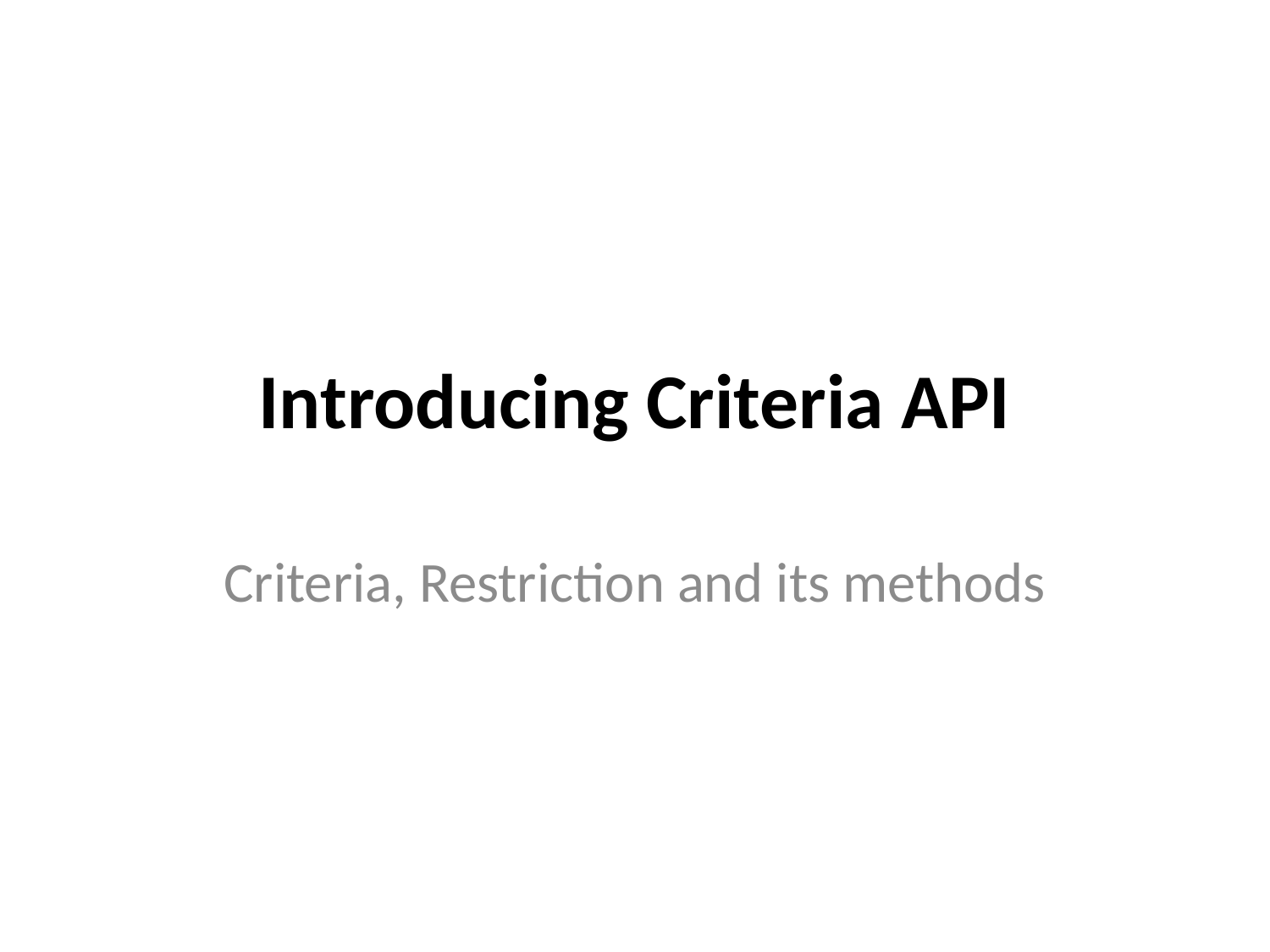

# Introducing Criteria API
Criteria, Restriction and its methods